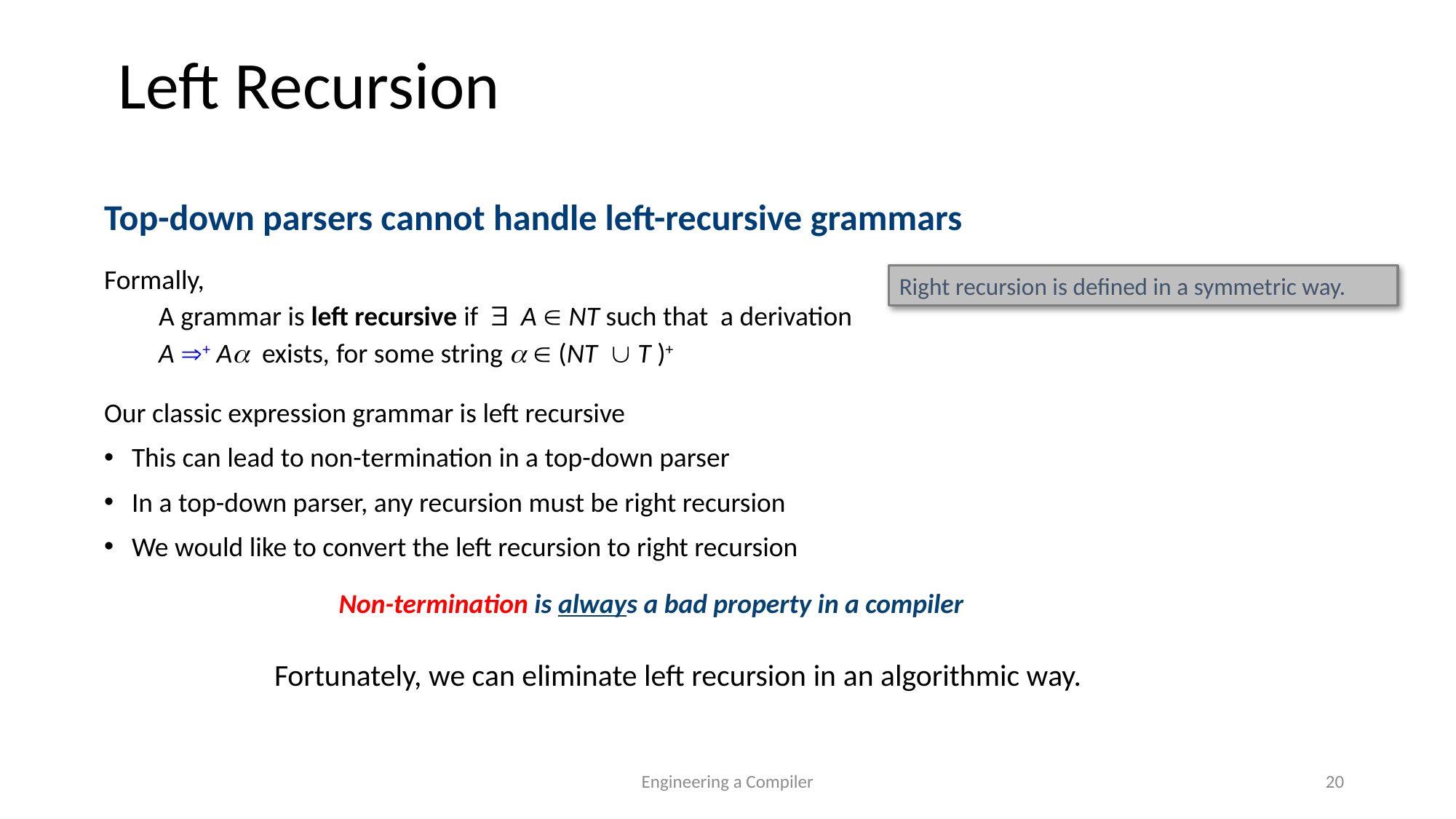

Left Recursion

Top-down parsers cannot handle left-recursive grammars
Formally,
A grammar is left recursive if  ∃  A ∈ NT such that  a derivation
A ⇒+ Aα  exists, for some string α ∈ (NT  ∪ T )+
Our classic expression grammar is left recursive
This can lead to non-termination in a top-down parser
In a top-down parser, any recursion must be right recursion
We would like to convert the left recursion to right recursion
Non-termination is always a bad property in a compiler
Right recursion is defined in a symmetric way.
Fortunately, we can eliminate left recursion in an algorithmic way.
Engineering a Compiler
20